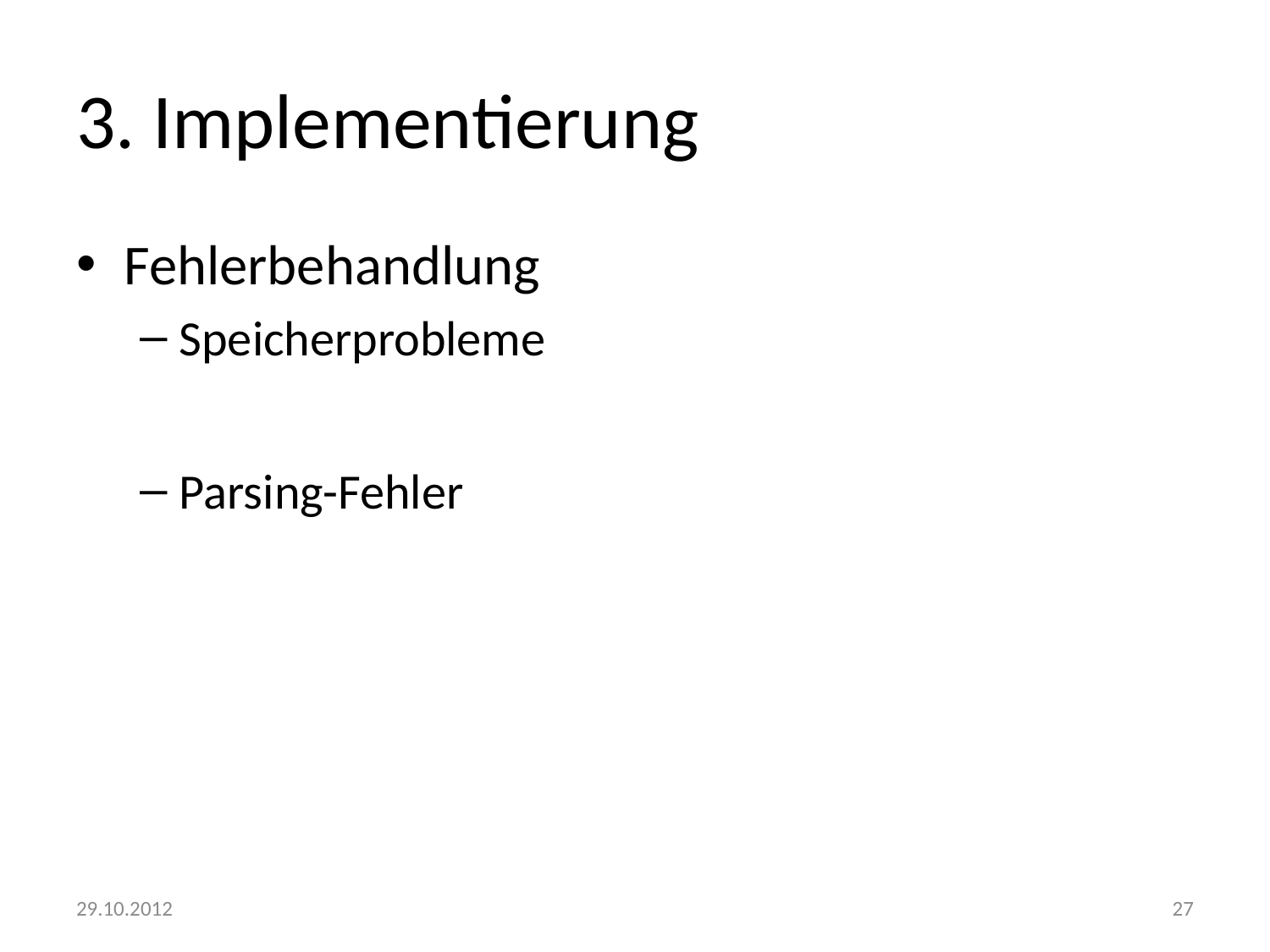

# 3. Implementierung
Fehlerbehandlung
Speicherprobleme

Parsing-Fehler

29.10.2012
27